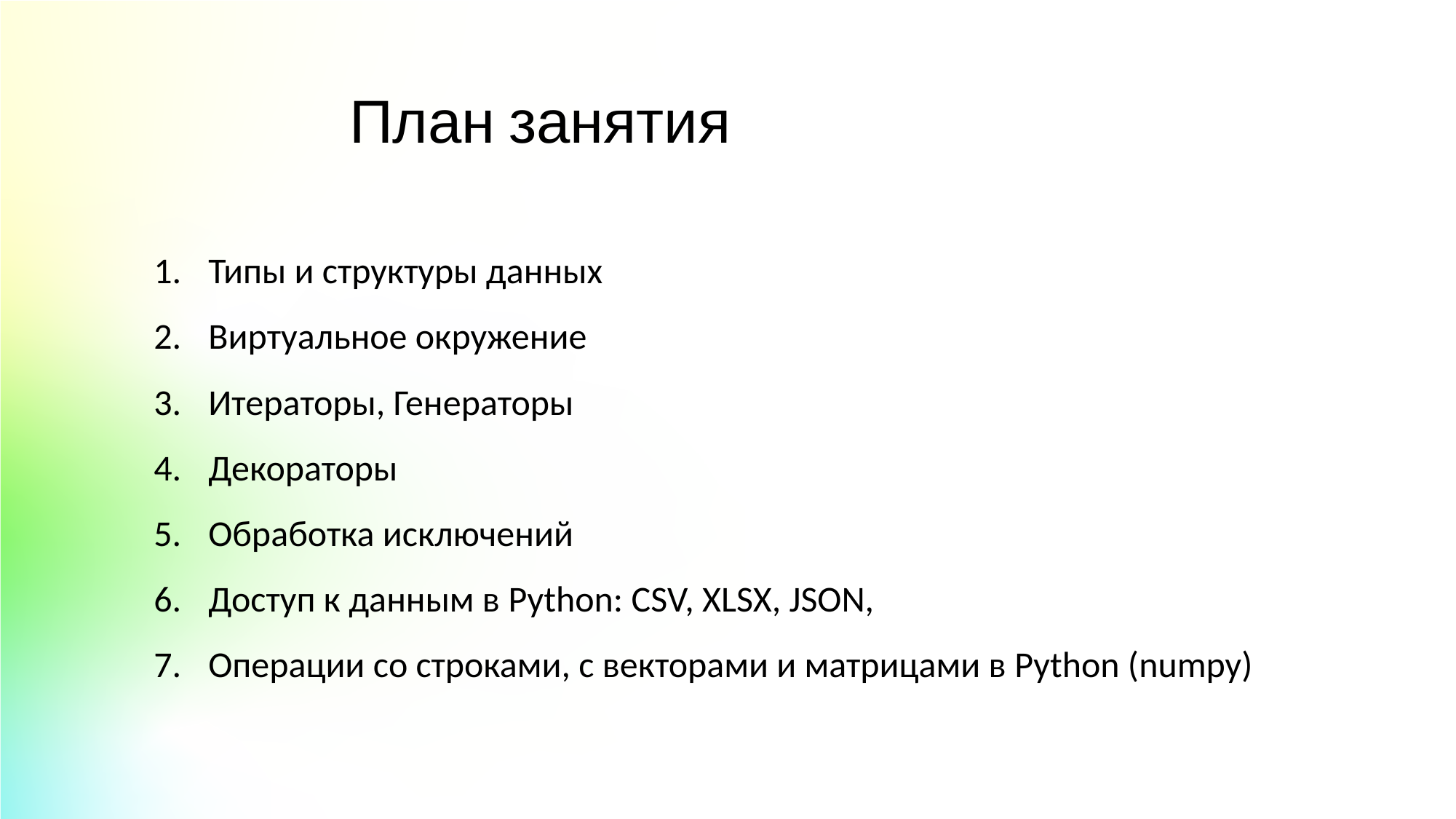

План занятия
Типы и структуры данных
Виртуальное окружение
Итераторы, Генераторы
Декораторы
Обработка исключений
Доступ к данным в Python: CSV, XLSX, JSON,
Операции со строками, с векторами и матрицами в Python (numpy)